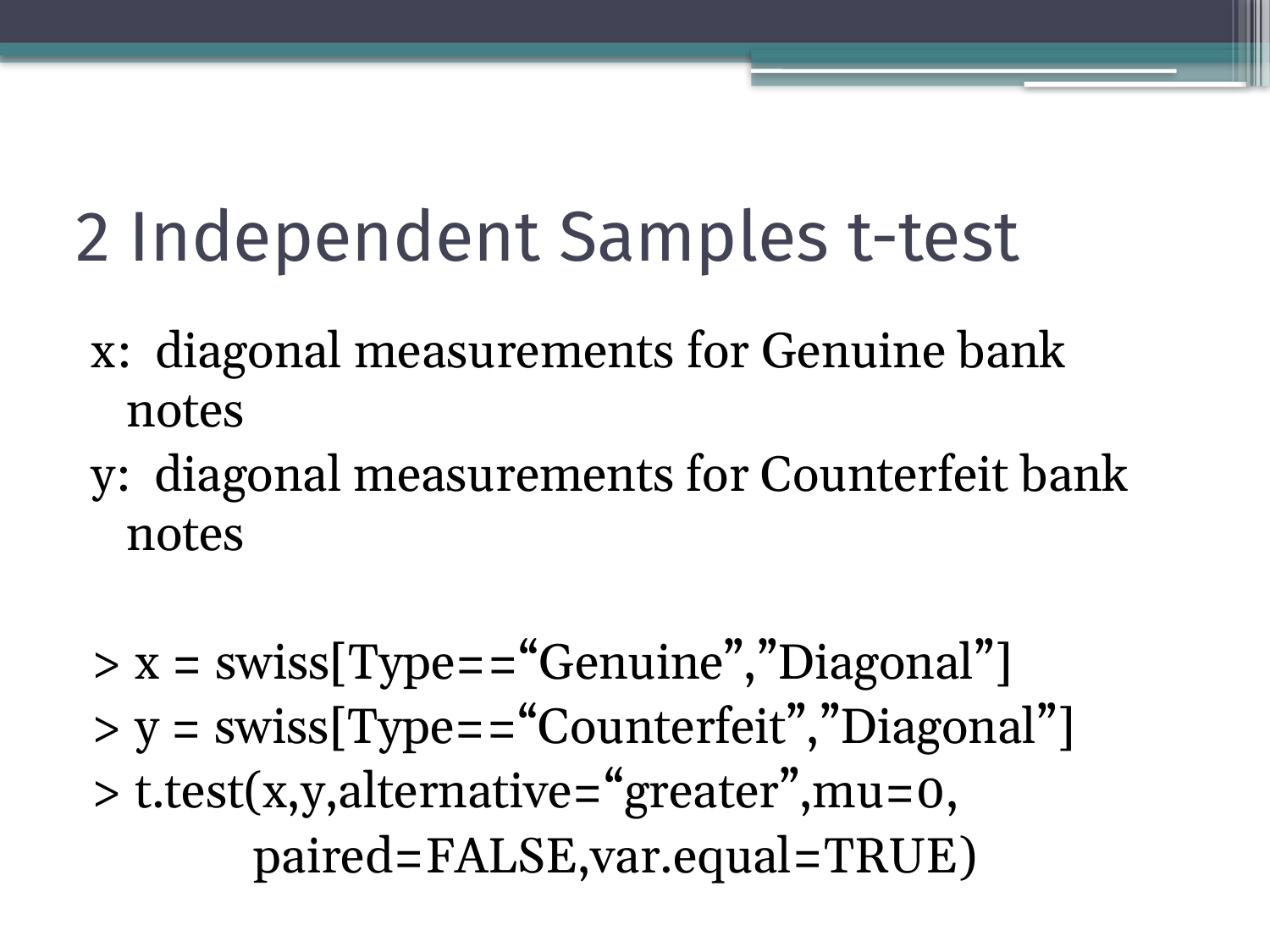

# 2 Independent Samples t-test
x:  diagonal measurements for Genuine bank notes
y:  diagonal measurements for Counterfeit bank notes

> x = swiss[Type==“Genuine”,”Diagonal”]
> y = swiss[Type==“Counterfeit”,”Diagonal”]
> t.test(x,y,alternative=“greater”,mu=0,
		paired=FALSE,var.equal=TRUE)